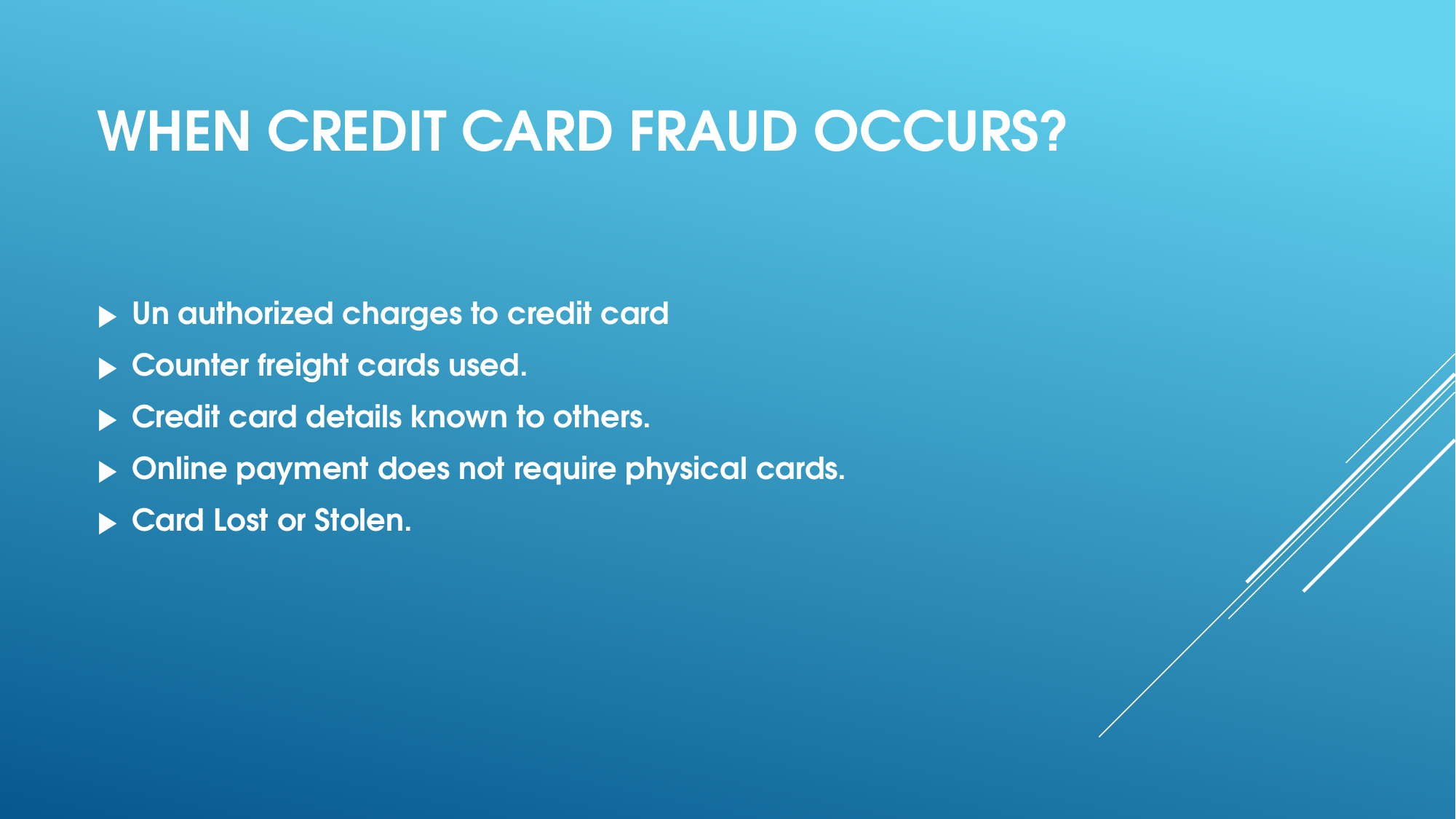

# WHEN CREDIT CARD FRAUD OCCURS?
Un authorized charges to credit card
Counter freight cards used.
Credit card details known to others.
Online payment does not require physical cards.
Card Lost or Stolen.